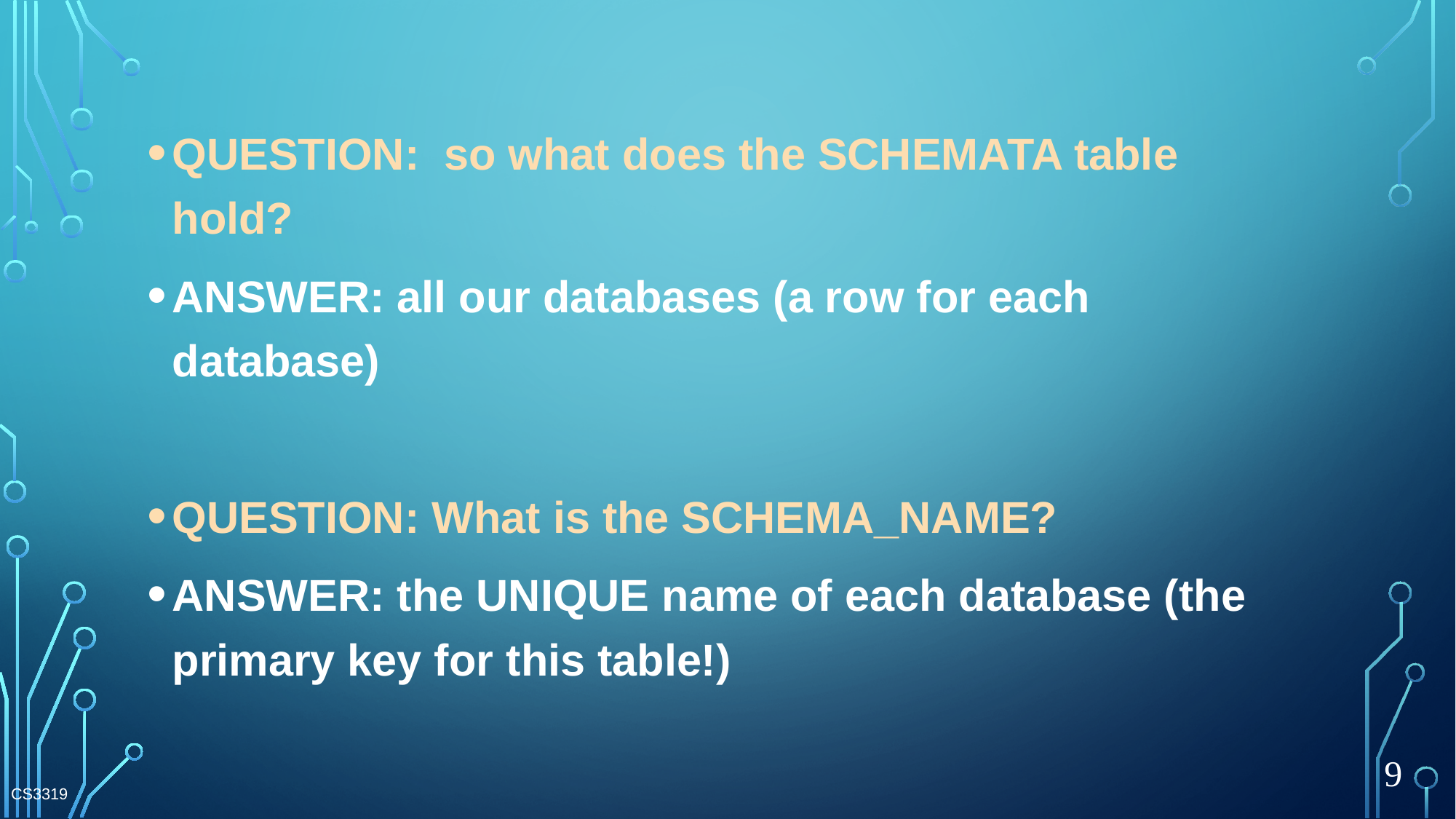

QUESTION:  so what does the SCHEMATA table hold?
ANSWER: all our databases (a row for each database)

QUESTION: What is the SCHEMA_NAME?
ANSWER: the UNIQUE name of each database (the primary key for this table!)
9
CS3319